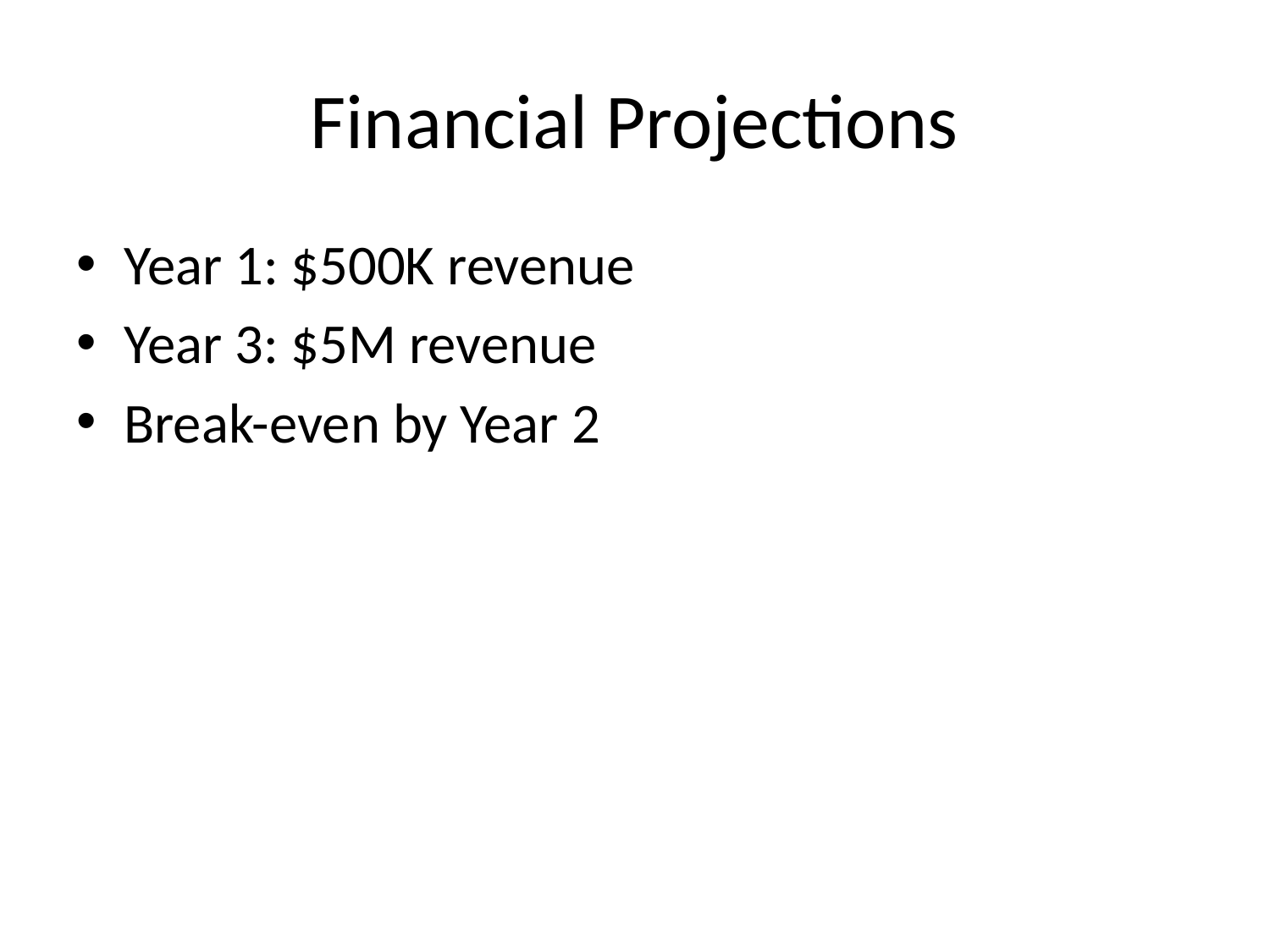

# Financial Projections
Year 1: $500K revenue
Year 3: $5M revenue
Break-even by Year 2